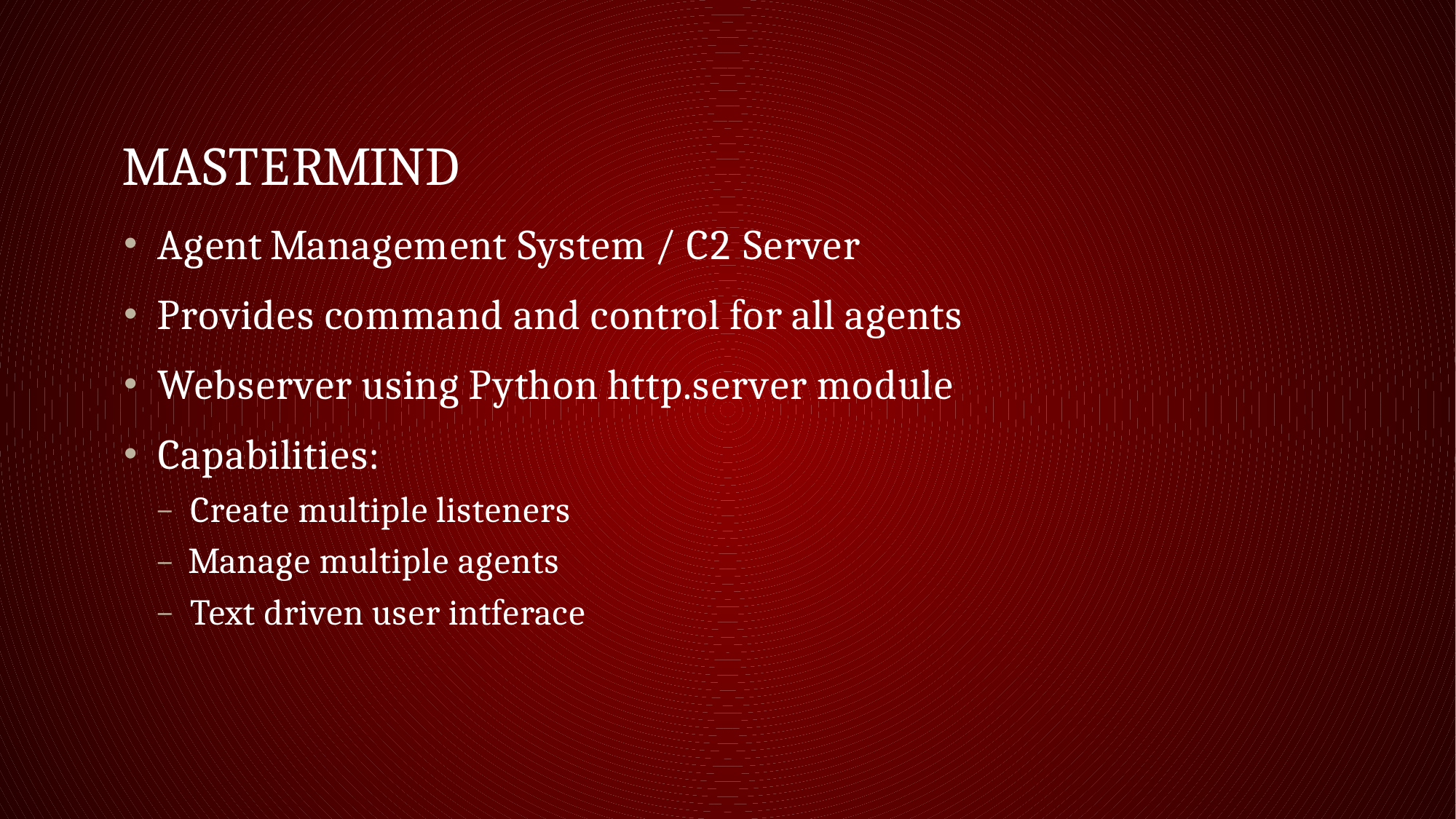

# Mastermind
Agent Management System / C2 Server
Provides command and control for all agents
Webserver using Python http.server module
Capabilities:
Create multiple listeners
Manage multiple agents
Text driven user intferace